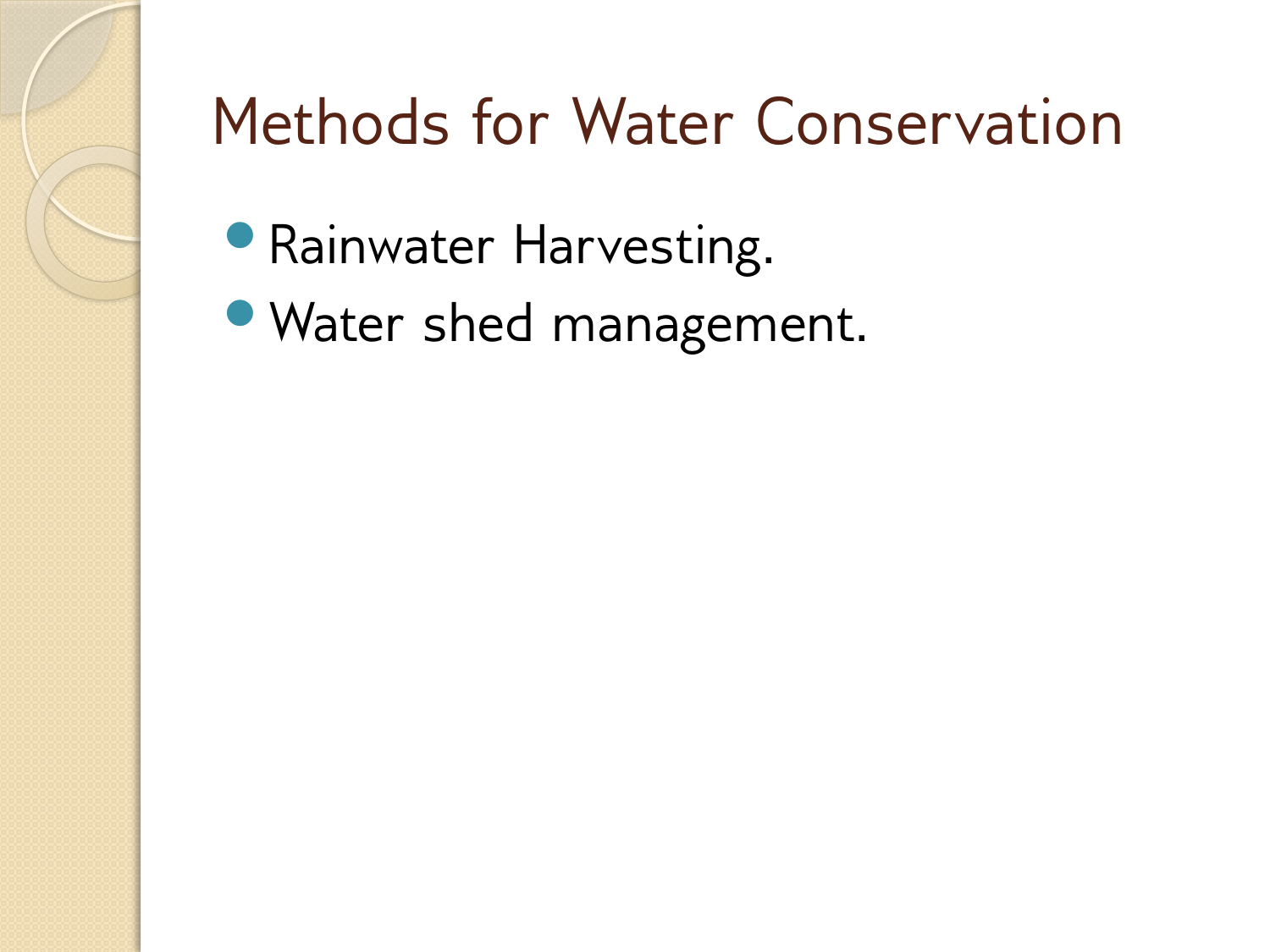

# Methods for Water Conservation
Rainwater Harvesting.
Water shed management.